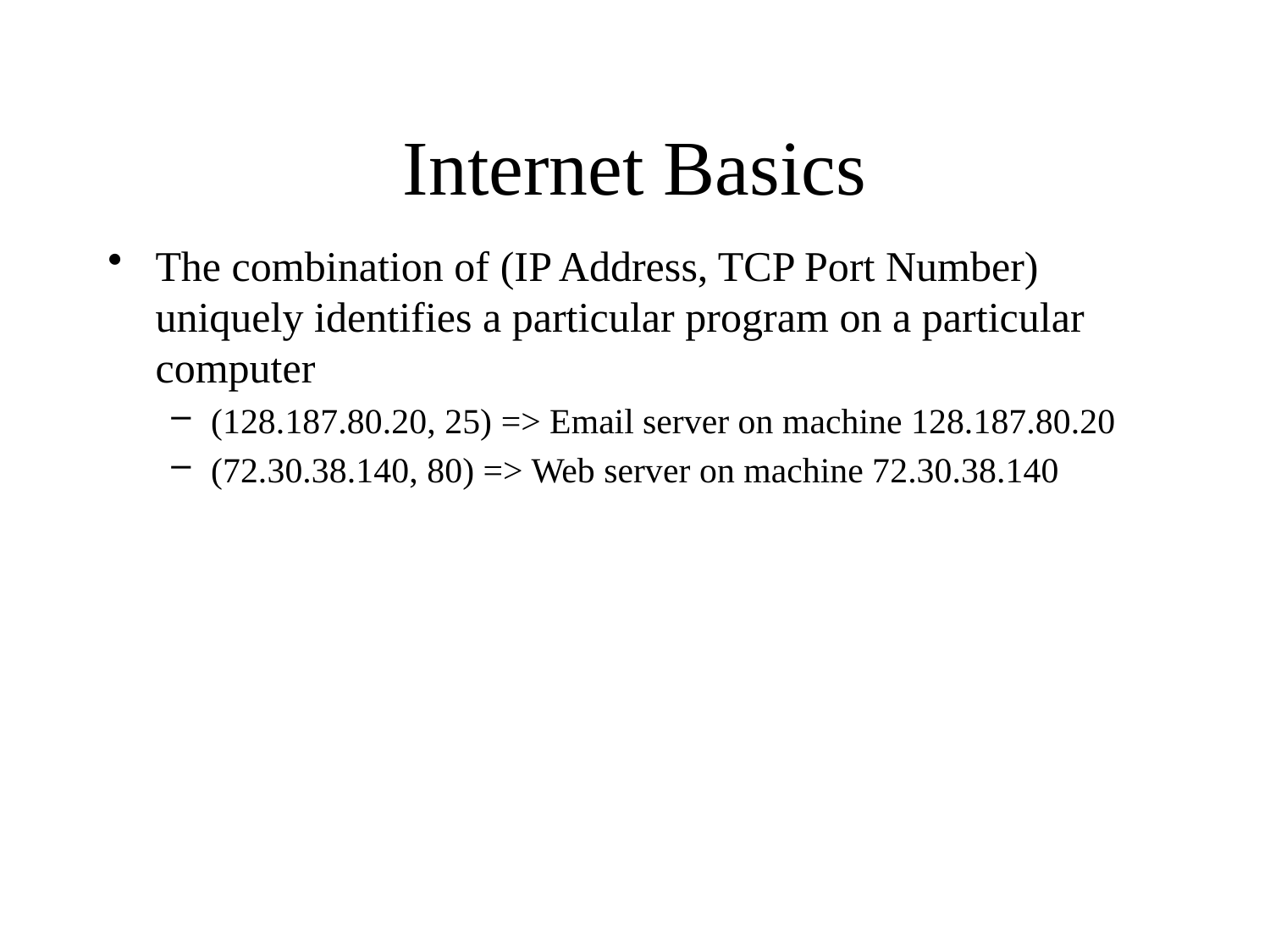

# Internet Basics
The combination of (IP Address, TCP Port Number) uniquely identifies a particular program on a particular computer
(128.187.80.20, 25) => Email server on machine 128.187.80.20
(72.30.38.140, 80) => Web server on machine 72.30.38.140